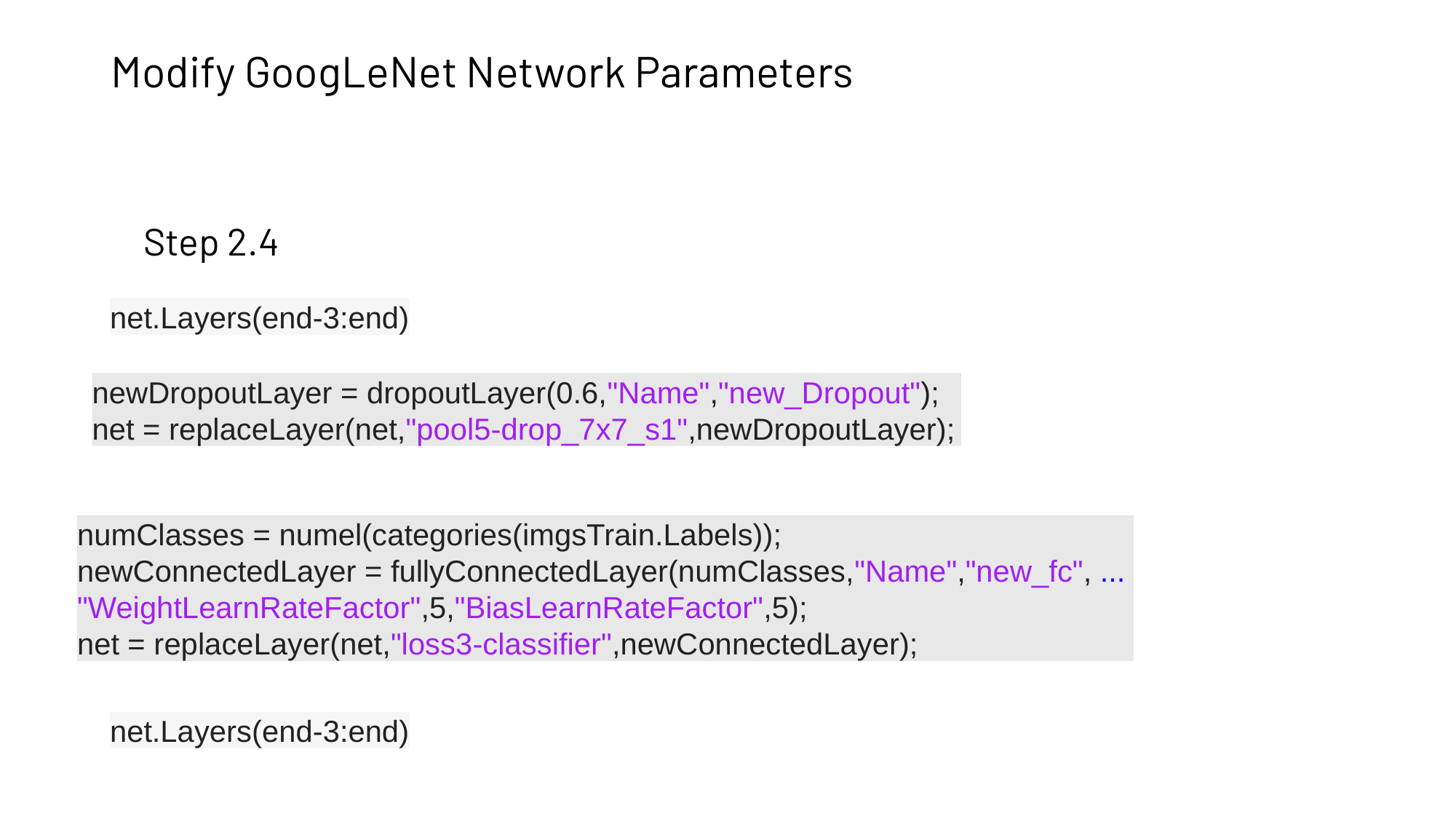

# Modify GoogLeNet Network Parameters
Step 2.4
net.Layers(end-3:end)
newDropoutLayer = dropoutLayer(0.6,"Name","new_Dropout");
net = replaceLayer(net,"pool5-drop_7x7_s1",newDropoutLayer);
numClasses = numel(categories(imgsTrain.Labels));
newConnectedLayer = fullyConnectedLayer(numClasses,"Name","new_fc", ...
"WeightLearnRateFactor",5,"BiasLearnRateFactor",5);
net = replaceLayer(net,"loss3-classifier",newConnectedLayer);
net.Layers(end-3:end)